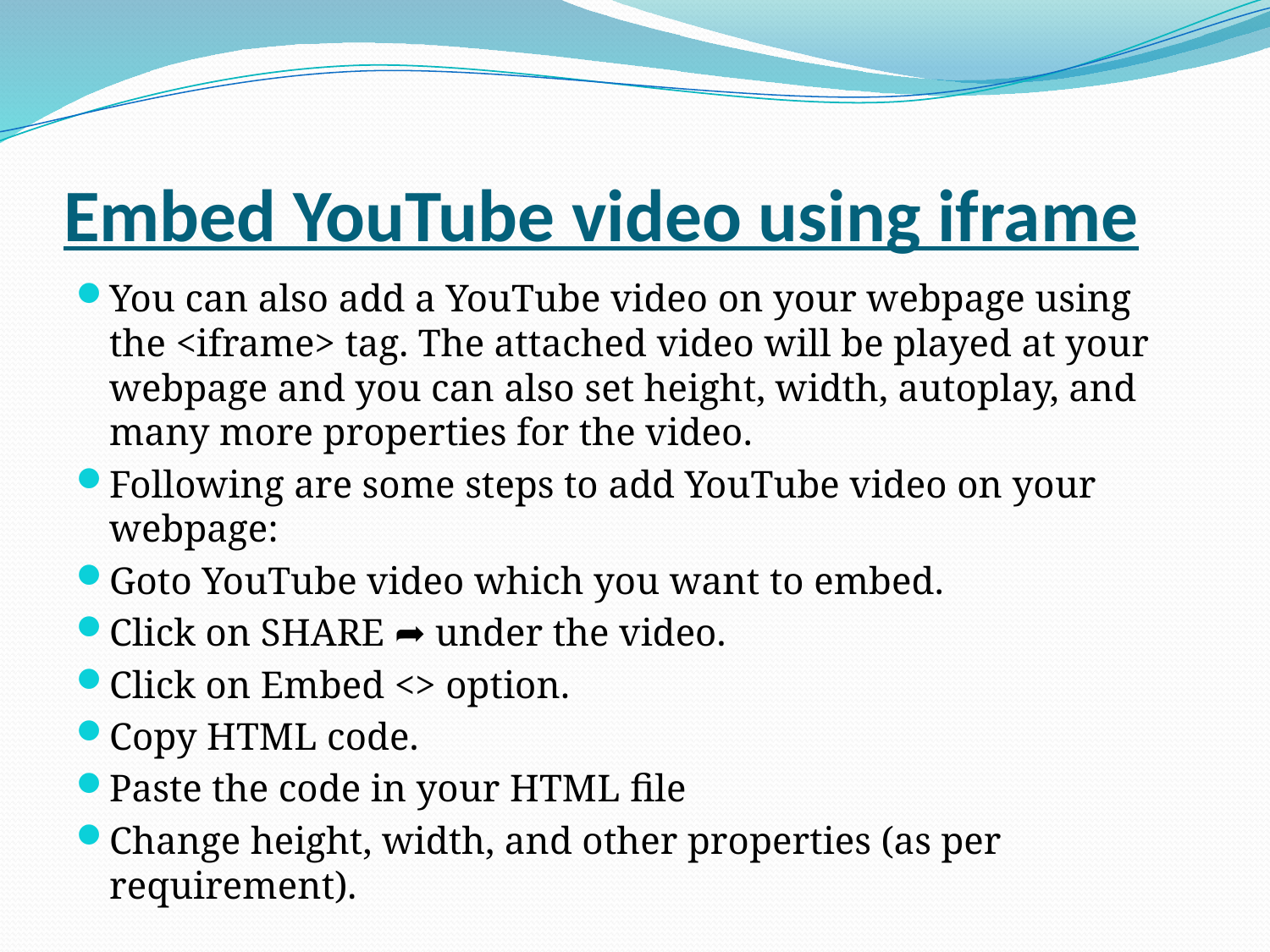

# Embed YouTube video using iframe
You can also add a YouTube video on your webpage using the <iframe> tag. The attached video will be played at your webpage and you can also set height, width, autoplay, and many more properties for the video.
Following are some steps to add YouTube video on your webpage:
Goto YouTube video which you want to embed.
Click on SHARE ➦ under the video.
Click on Embed <> option.
Copy HTML code.
Paste the code in your HTML file
Change height, width, and other properties (as per requirement).